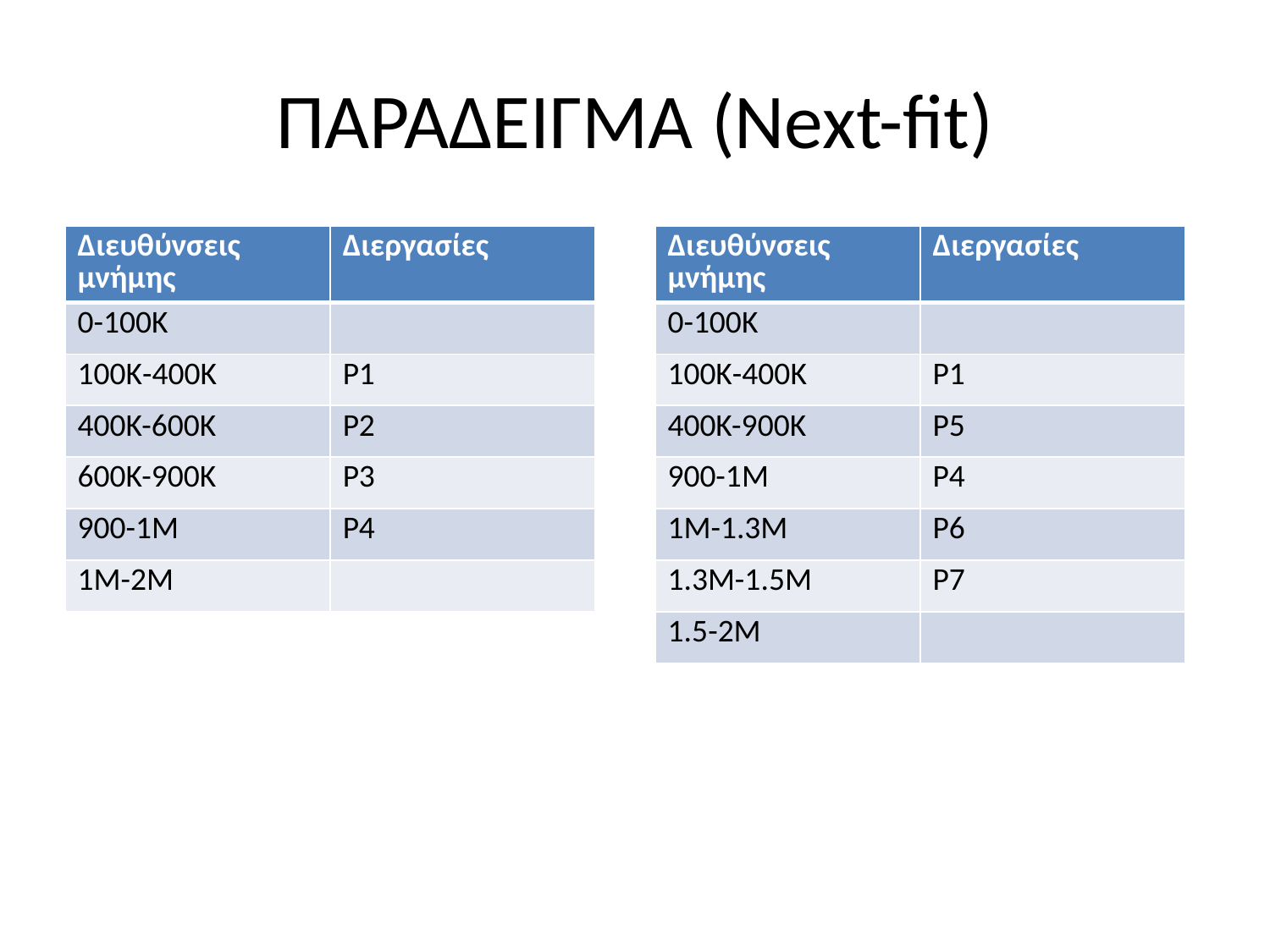

# ΠΑΡΑΔΕΙΓΜΑ (Next-fit)
| Διευθύνσεις μνήμης | Διεργασίες |
| --- | --- |
| 0-100Κ |  |
| 100K-400Κ | P1 |
| 400Κ-600Κ | P2 |
| 600Κ-900Κ | P3 |
| 900-1M | P4 |
| 1M-2M |  |
| Διευθύνσεις μνήμης | Διεργασίες |
| --- | --- |
| 0-100Κ |  |
| 100K-400Κ | P1 |
| 400Κ-900Κ | P5 |
| 900-1M | P4 |
| 1M-1.3Μ | P6 |
| 1.3M-1.5M | P7 |
| 1.5-2M |  |